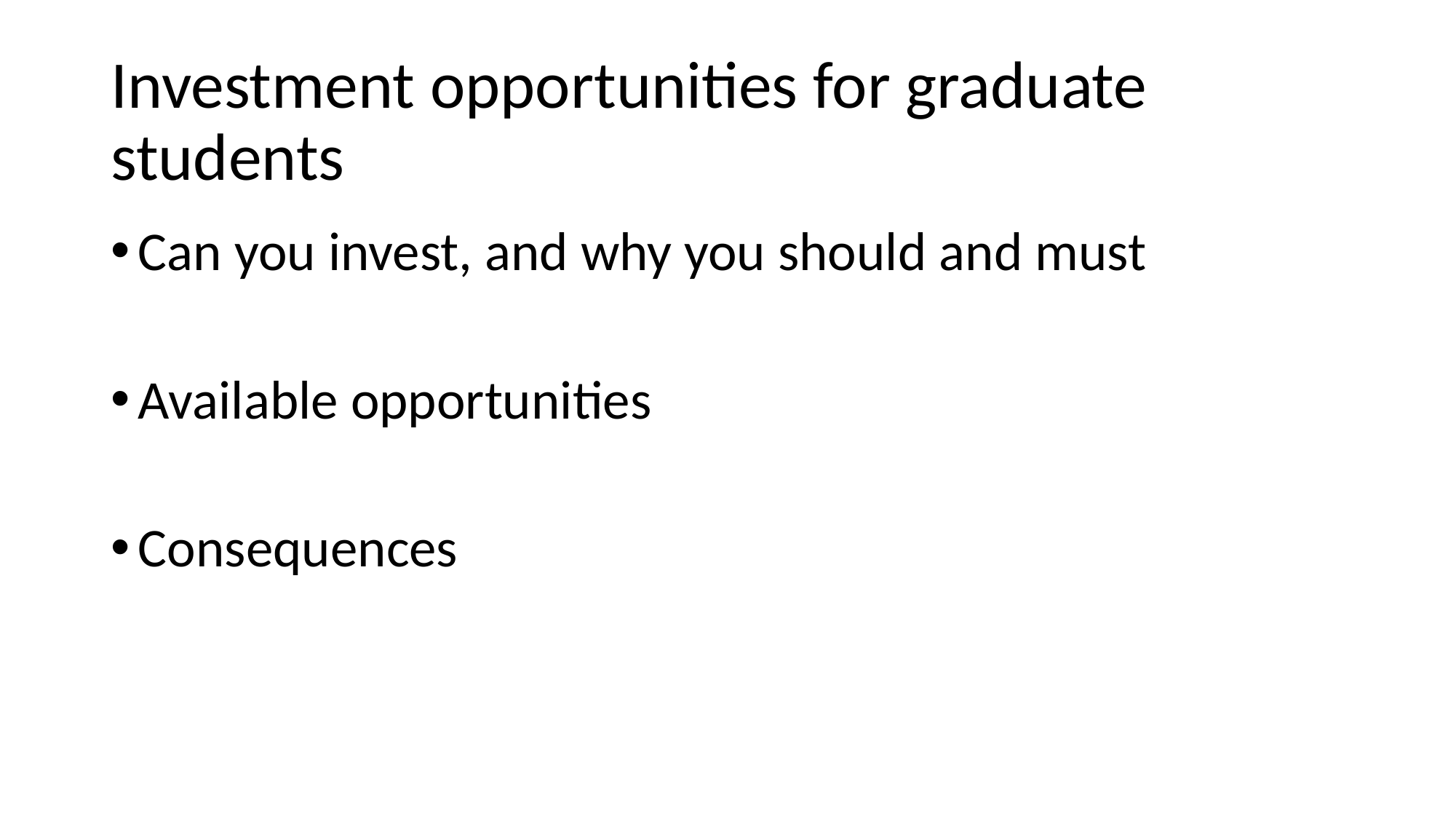

# Investment opportunities for graduate students
Can you invest, and why you should and must

Available opportunities

Consequences